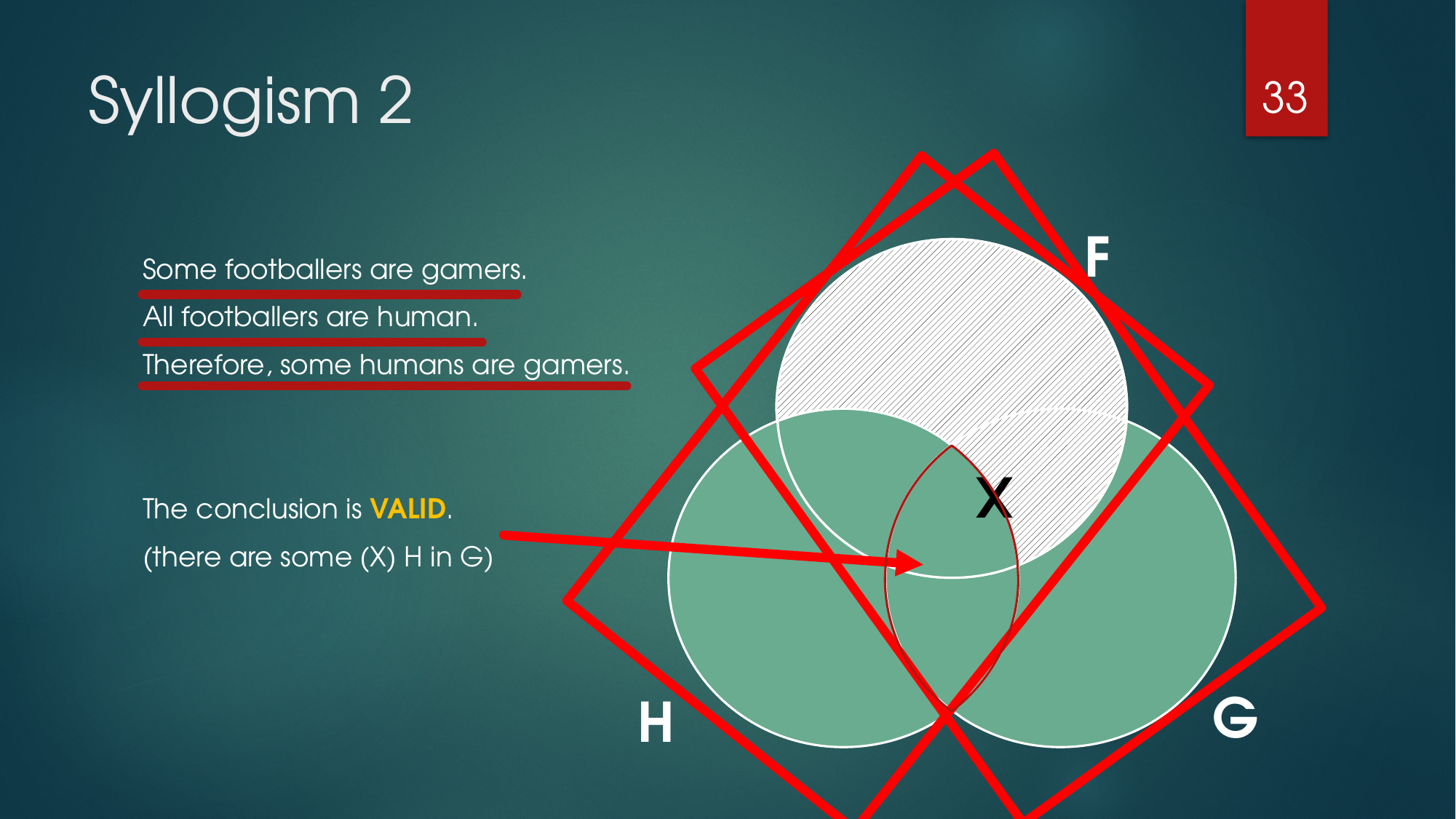

33
# Syllogism 2
F

Some footballers are gamers.
All footballers are human.
Therefore, some humans are gamers.

The conclusion is VALID.
(there are some (X) H in G)

X

G
H